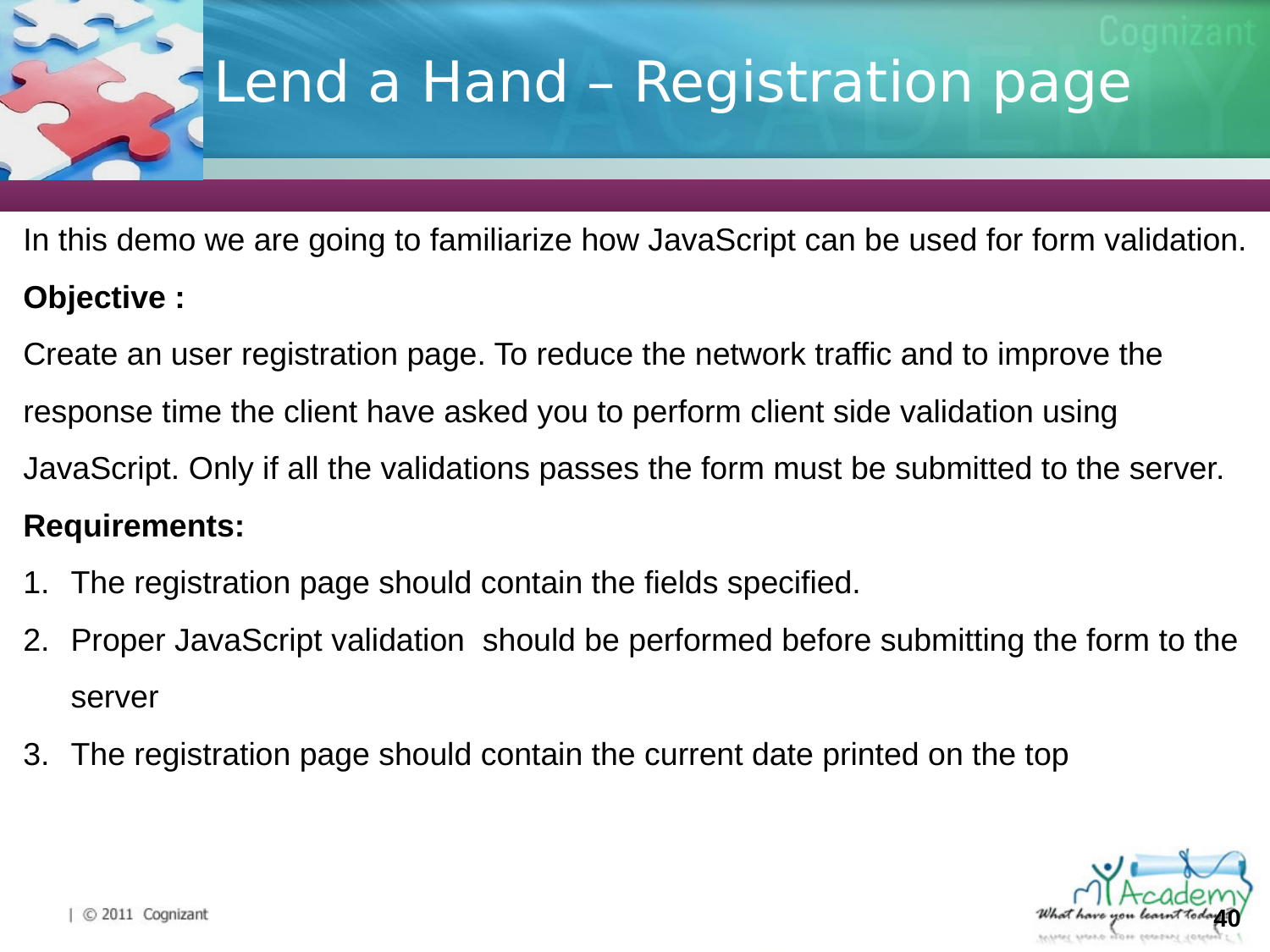

# Lend a Hand – Registration page
In this demo we are going to familiarize how JavaScript can be used for form validation.
Objective :
Create an user registration page. To reduce the network traffic and to improve the response time the client have asked you to perform client side validation using JavaScript. Only if all the validations passes the form must be submitted to the server.
Requirements:
The registration page should contain the fields specified.
Proper JavaScript validation  should be performed before submitting the form to the server
The registration page should contain the current date printed on the top

40